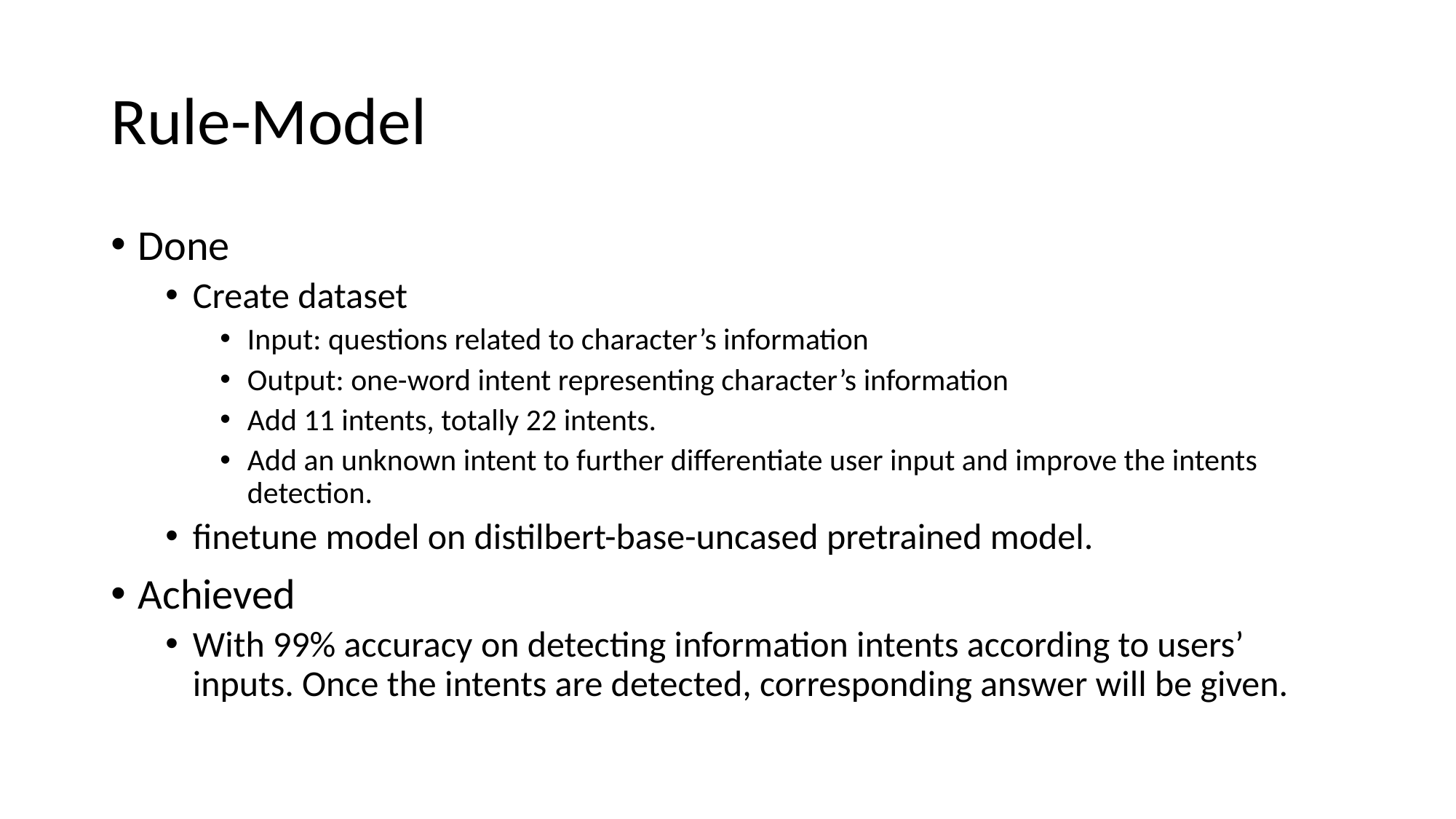

# Rule-Model
Done
Create dataset
Input: questions related to character’s information
Output: one-word intent representing character’s information
Add 11 intents, totally 22 intents.
Add an unknown intent to further differentiate user input and improve the intents detection.
finetune model on distilbert-base-uncased pretrained model.
Achieved
With 99% accuracy on detecting information intents according to users’ inputs. Once the intents are detected, corresponding answer will be given.